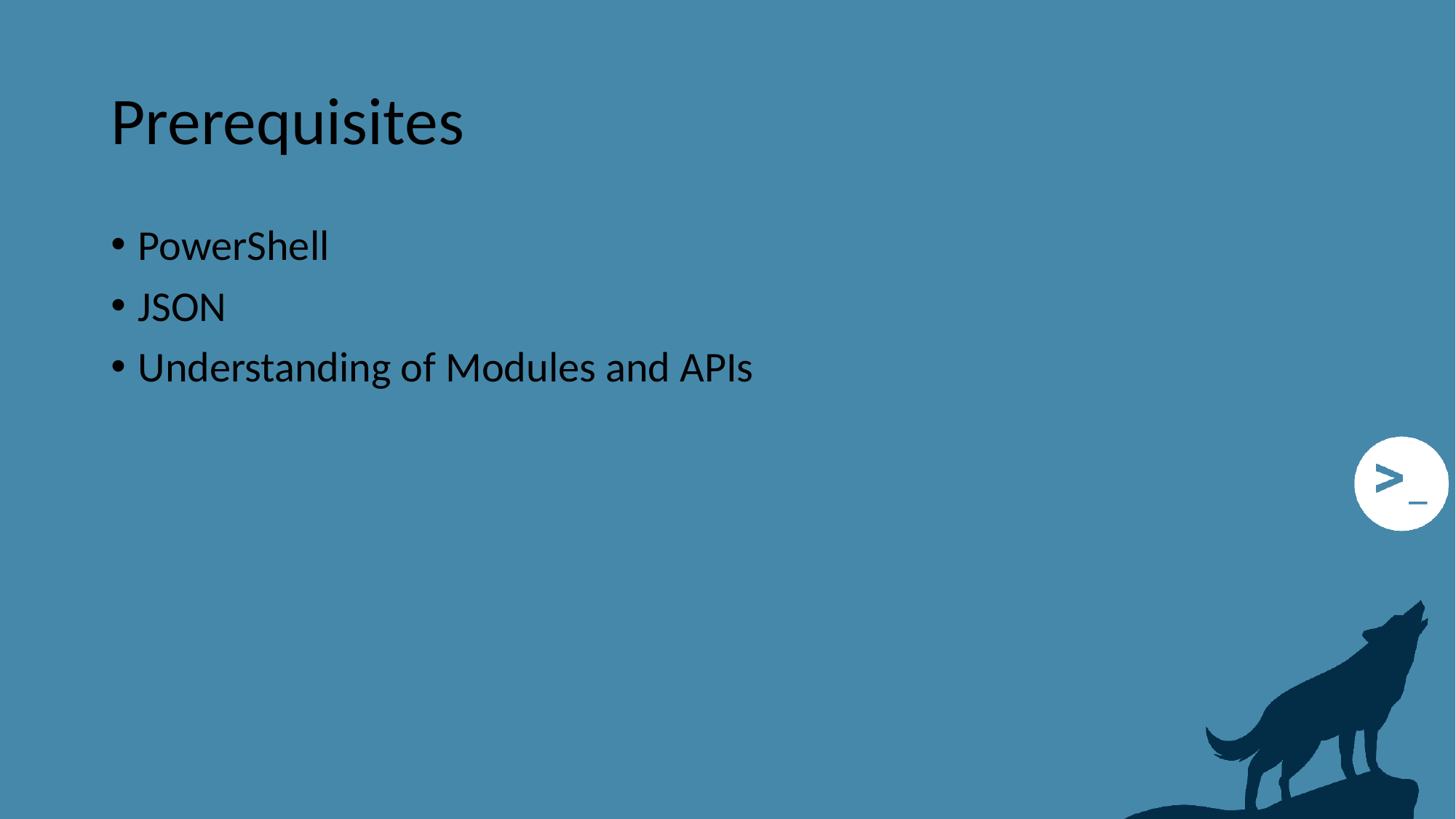

# Prerequisites
PowerShell
JSON
Understanding of Modules and APIs